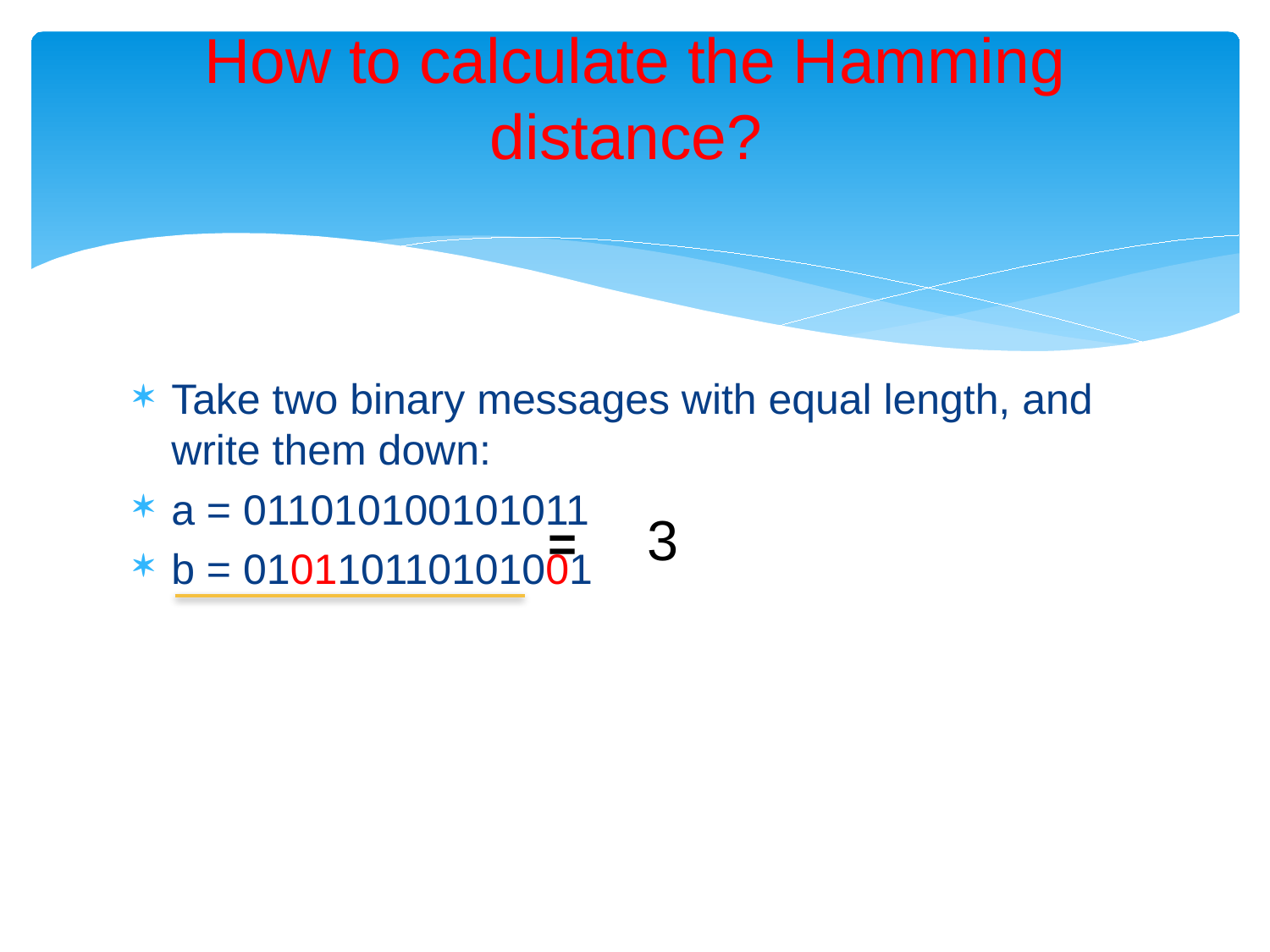

# How to calculate the Hamming distance?
Take two binary messages with equal length, and write them down:
a = 011010100101011
b = 010110110101001
3
=